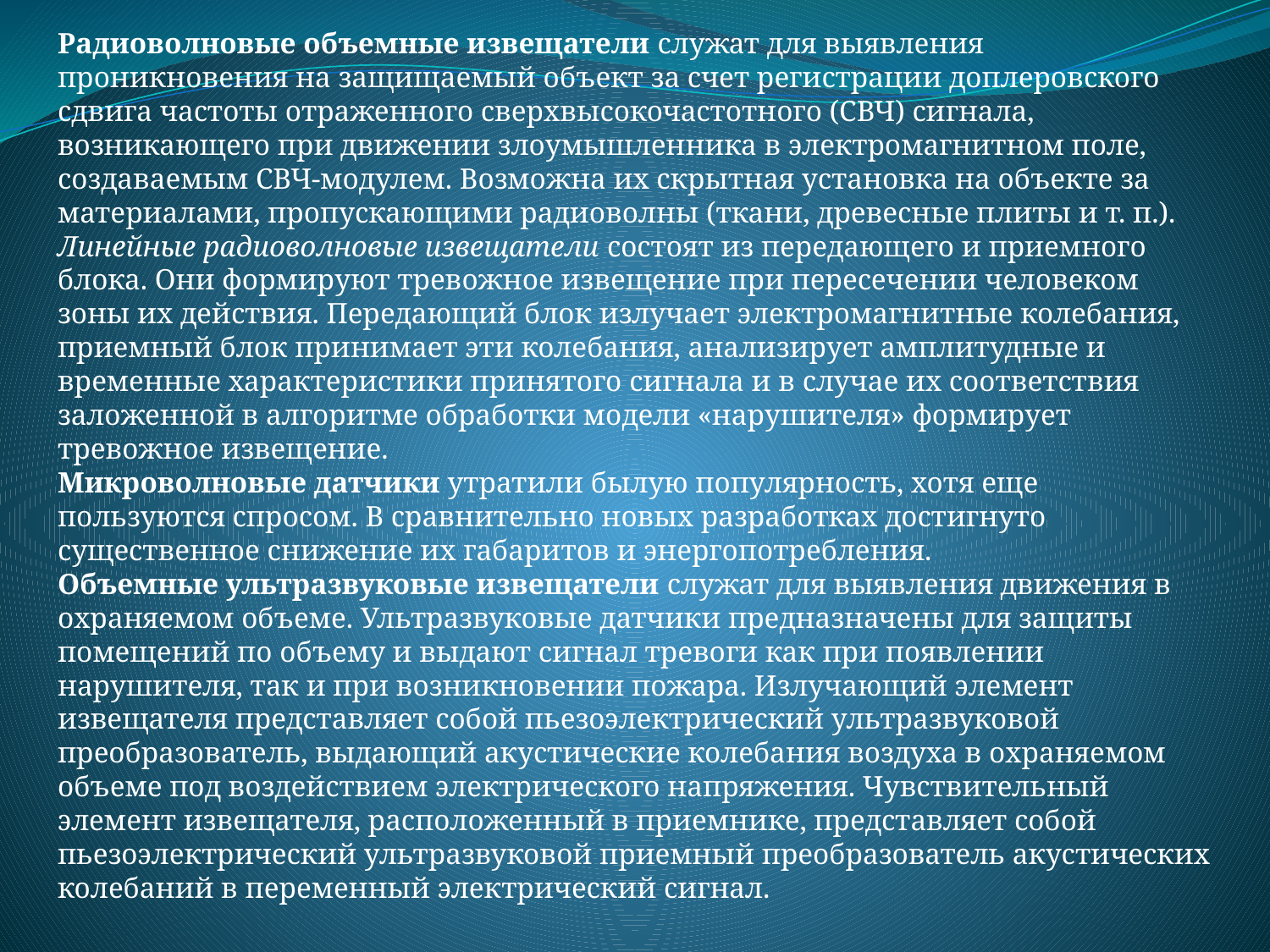

Радиоволновые объемные извещатели служат для выявления проникновения на защищаемый объект за счет регистрации доплеровского сдвига частоты отраженного сверхвысокочастотного (СВЧ) сигнала, возникающего при движении злоумышленника в электромагнитном поле, создаваемым СВЧ-модулем. Возможна их скрытная установка на объекте за материалами, пропускающими радиоволны (ткани, древесные плиты и т. п.). Линейные радиоволновые извещатели состоят из передающего и приемного блока. Они формируют тревожное извещение при пересечении человеком зоны их действия. Передающий блок излучает электромагнитные колебания, приемный блок принимает эти колебания, анализирует амплитудные и временные характеристики принятого сигнала и в случае их соответствия заложенной в алгоритме обработки модели «нарушителя» формирует тревожное извещение.
Микроволновые датчики утратили былую популярность, хотя еще пользуются спросом. В сравнительно новых разработках достигнуто существенное снижение их габаритов и энергопотребления.
Объемные ультразвуковые извещатели служат для выявления движения в охраняемом объеме. Ультразвуковые датчики предназначены для защиты помещений по объему и выдают сигнал тревоги как при появлении нарушителя, так и при возникновении пожара. Излучающий элемент извещателя представляет собой пьезоэлектрический ультразвуковой преобразователь, выдающий акустические колебания воздуха в охраняемом объеме под воздействием электрического напряжения. Чувствительный элемент извещателя, расположенный в приемнике, представляет собой пьезоэлектрический ультразвуковой приемный преобразователь акустических колебаний в переменный электрический сигнал.